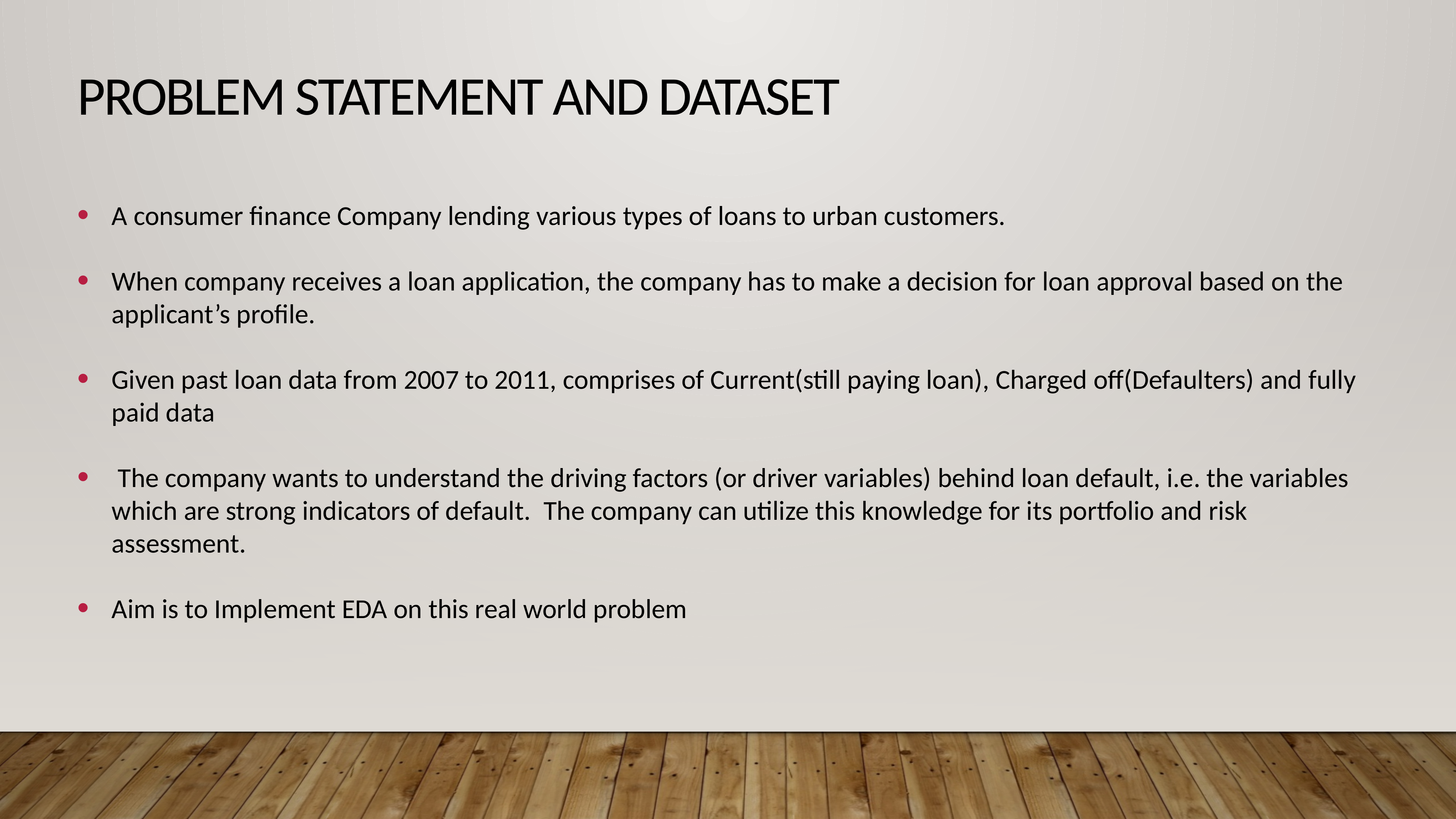

# Problem Statement and Dataset
A consumer finance Company lending various types of loans to urban customers.

When company receives a loan application, the company has to make a decision for loan approval based on the applicant’s profile.

Given past loan data from 2007 to 2011, comprises of Current(still paying loan), Charged off(Defaulters) and fully paid data

 The company wants to understand the driving factors (or driver variables) behind loan default, i.e. the variables which are strong indicators of default.  The company can utilize this knowledge for its portfolio and risk assessment.

Aim is to Implement EDA on this real world problem